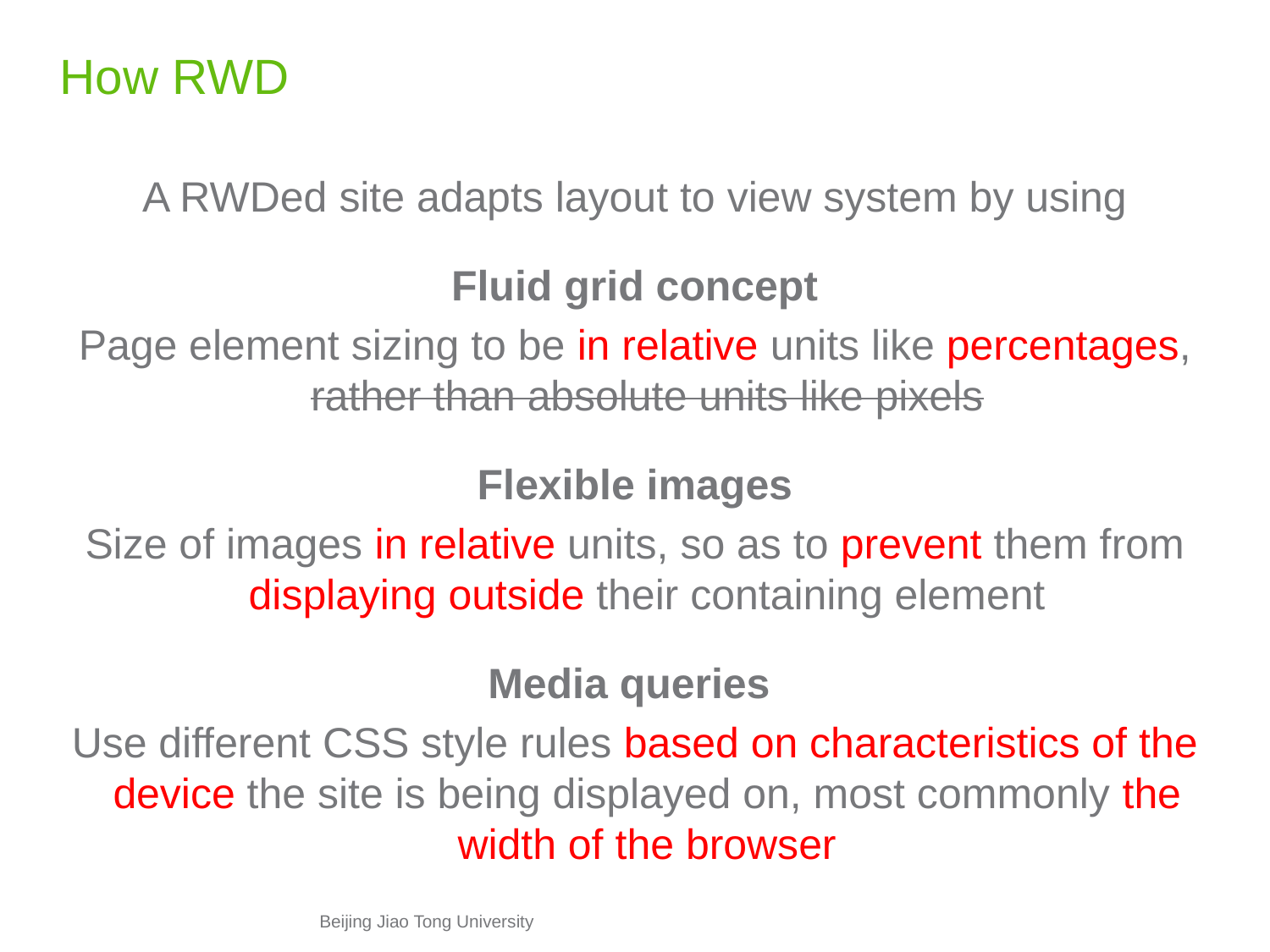

# How RWD

A RWDed site adapts layout to view system by using

Fluid grid concept
Page element sizing to be in relative units like percentages, rather than absolute units like pixels

Flexible images
Size of images in relative units, so as to prevent them from displaying outside their containing element

Media queries
Use different CSS style rules based on characteristics of the device the site is being displayed on, most commonly the width of the browser
Beijing Jiao Tong University